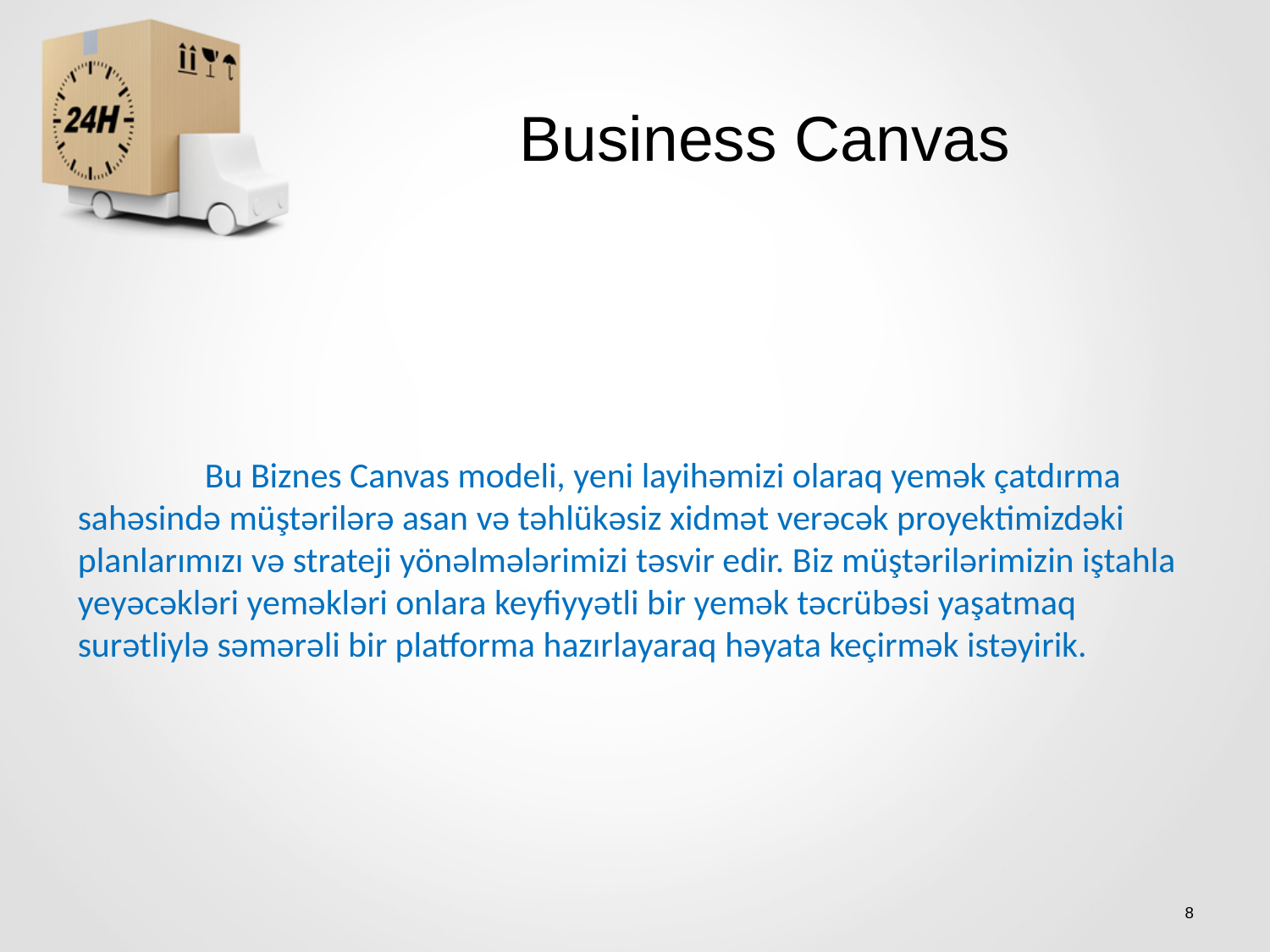

# Business Canvas
	Bu Biznes Canvas modeli, yeni layihəmizi olaraq yemək çatdırma sahəsində müştərilərə asan və təhlükəsiz xidmət verəcək proyektimizdəki planlarımızı və strateji yönəlmələrimizi təsvir edir. Biz müştərilərimizin iştahla yeyəcəkləri yeməkləri onlara keyfiyyətli bir yemək təcrübəsi yaşatmaq surətliylə səmərəli bir platforma hazırlayaraq həyata keçirmək istəyirik.
8